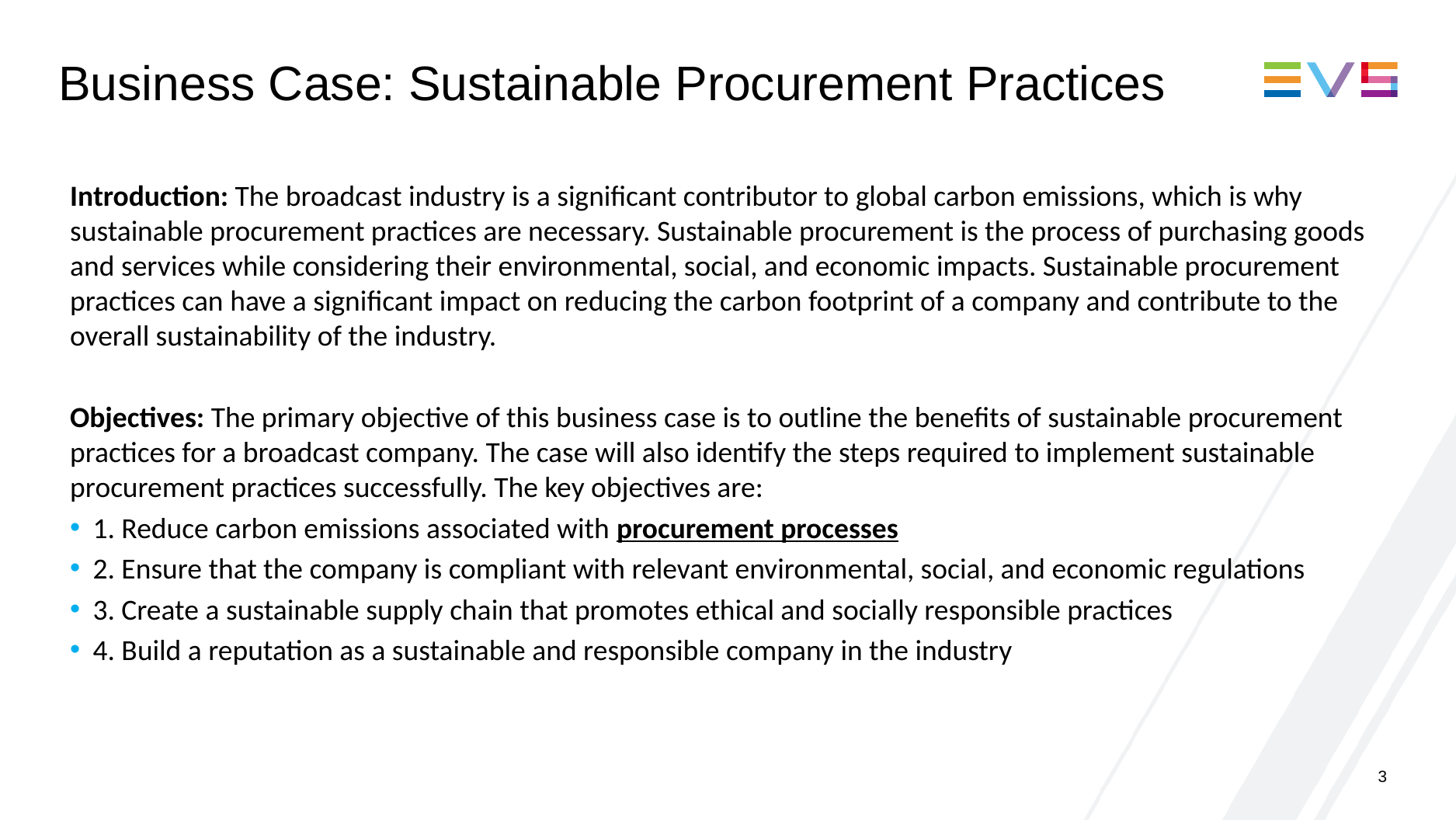

# Business Case: Sustainable Procurement Practices
Introduction: The broadcast industry is a significant contributor to global carbon emissions, which is why sustainable procurement practices are necessary. Sustainable procurement is the process of purchasing goods and services while considering their environmental, social, and economic impacts. Sustainable procurement practices can have a significant impact on reducing the carbon footprint of a company and contribute to the overall sustainability of the industry.

Objectives: The primary objective of this business case is to outline the benefits of sustainable procurement practices for a broadcast company. The case will also identify the steps required to implement sustainable procurement practices successfully. The key objectives are:
1. Reduce carbon emissions associated with procurement processes
2. Ensure that the company is compliant with relevant environmental, social, and economic regulations
3. Create a sustainable supply chain that promotes ethical and socially responsible practices
4. Build a reputation as a sustainable and responsible company in the industry

3